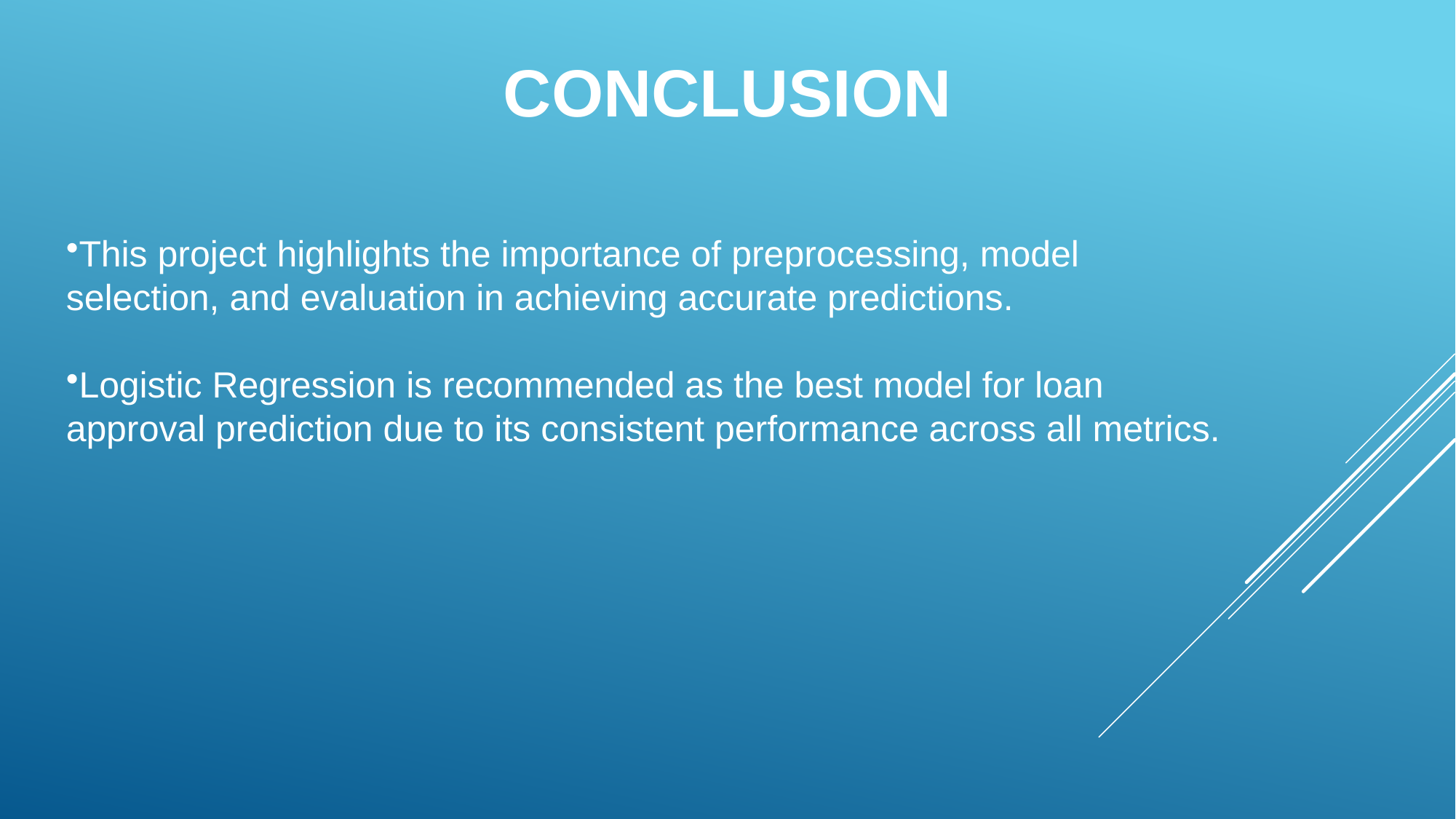

# conclusion

This project highlights the importance of preprocessing, model selection, and evaluation in achieving accurate predictions.

Logistic Regression is recommended as the best model for loan approval prediction due to its consistent performance across all metrics.